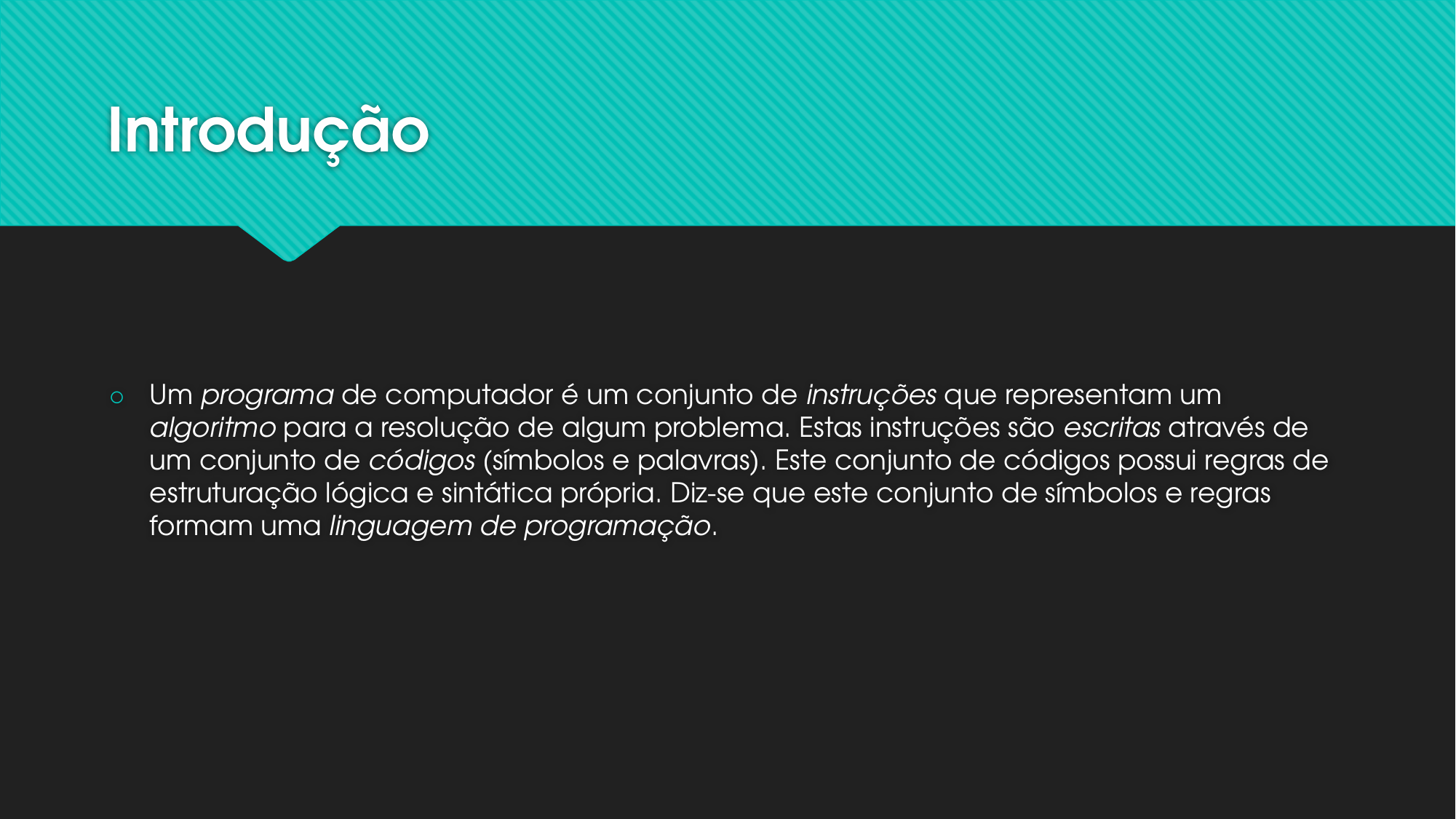

# Introdução
Um programa de computador é um conjunto de instruções que representam um algoritmo para a resolução de algum problema. Estas instruções são escritas através de um conjunto de códigos (símbolos e palavras). Este conjunto de códigos possui regras de estruturação lógica e sintática própria. Diz-se que este conjunto de símbolos e regras formam uma linguagem de programação.